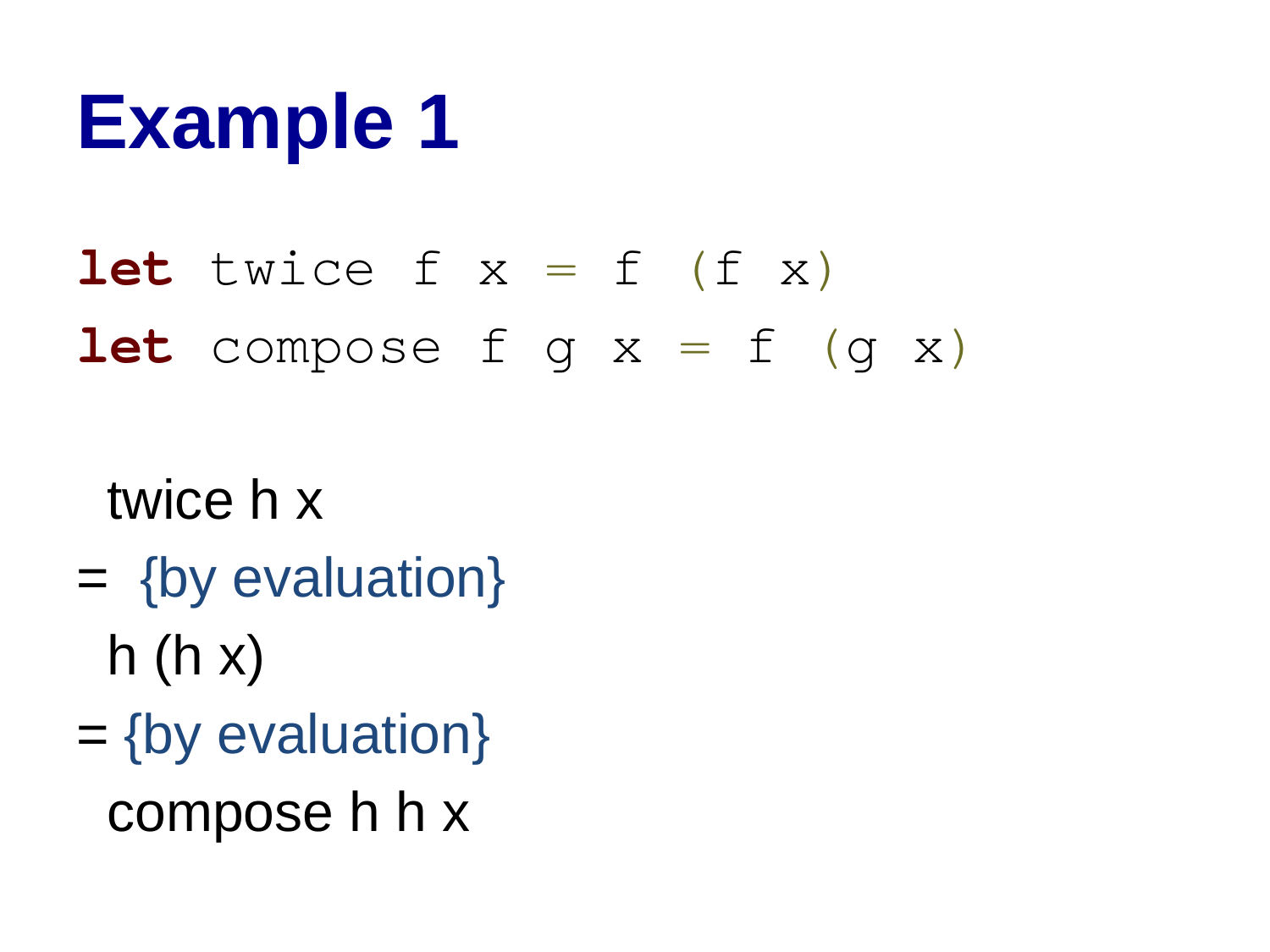

# Example 1
let twice f x = f (f x)
let compose f g x = f (g x)

  twice h x
=  {by evaluation}
  h (h x)
= {by evaluation}
  compose h h x